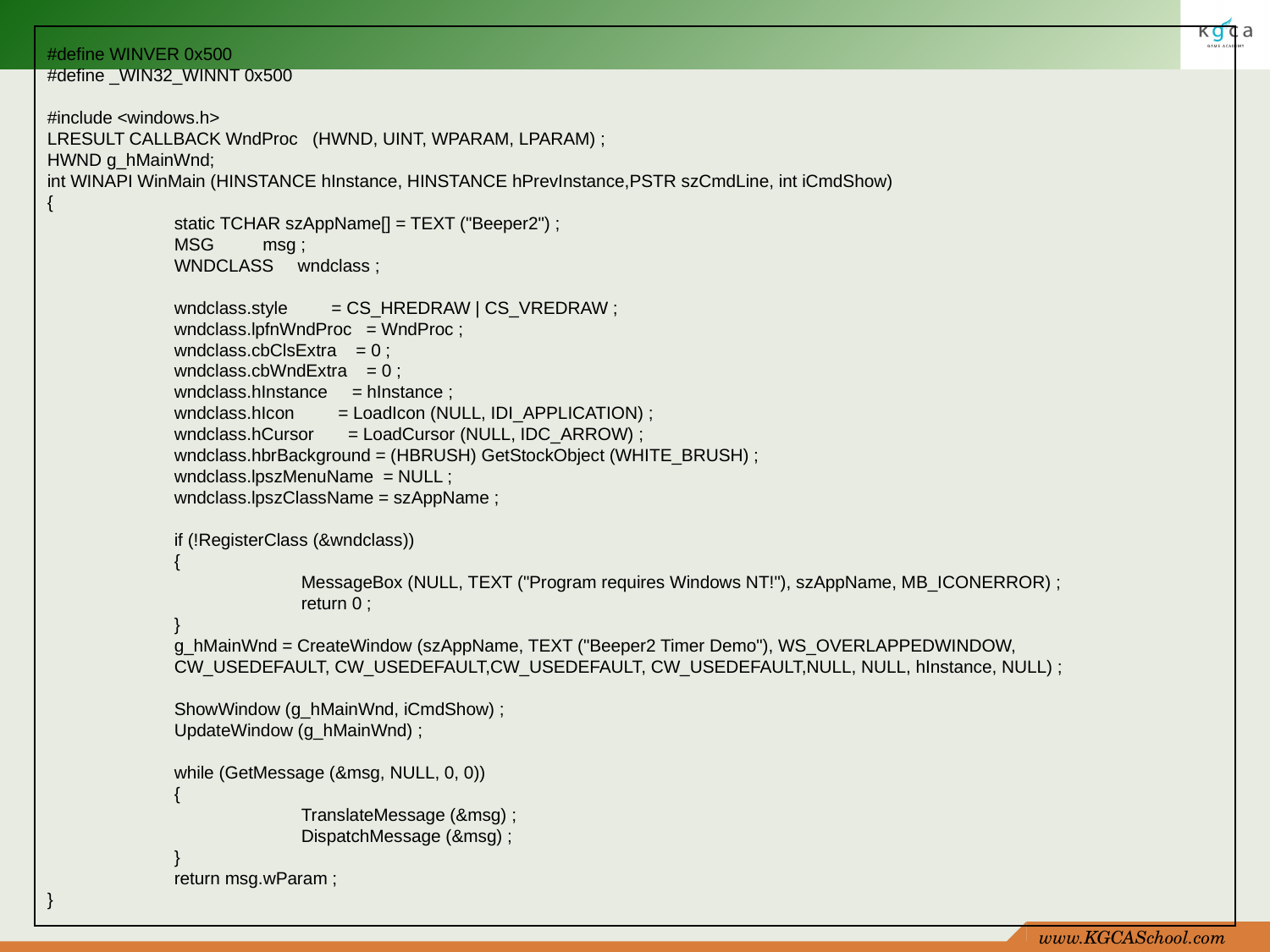

#define WINVER 0x500
#define _WIN32_WINNT 0x500

#include <windows.h>
LRESULT CALLBACK WndProc   (HWND, UINT, WPARAM, LPARAM) ;
HWND g_hMainWnd;
int WINAPI WinMain (HINSTANCE hInstance, HINSTANCE hPrevInstance,PSTR szCmdLine, int iCmdShow)
{
	static TCHAR szAppName[] = TEXT ("Beeper2") ;
	MSG          msg ;
	WNDCLASS     wndclass ;

	wndclass.style         = CS_HREDRAW | CS_VREDRAW ;
	wndclass.lpfnWndProc   = WndProc ;
	wndclass.cbClsExtra    = 0 ;
	wndclass.cbWndExtra    = 0 ;
	wndclass.hInstance     = hInstance ;
	wndclass.hIcon         = LoadIcon (NULL, IDI_APPLICATION) ;
	wndclass.hCursor       = LoadCursor (NULL, IDC_ARROW) ;
	wndclass.hbrBackground = (HBRUSH) GetStockObject (WHITE_BRUSH) ;
	wndclass.lpszMenuName  = NULL ;
	wndclass.lpszClassName = szAppName ;

	if (!RegisterClass (&wndclass))
	{
		MessageBox (NULL, TEXT ("Program requires Windows NT!"), szAppName, MB_ICONERROR) ;
		return 0 ;
	}
	g_hMainWnd = CreateWindow (szAppName, TEXT ("Beeper2 Timer Demo"), WS_OVERLAPPEDWINDOW,
	CW_USEDEFAULT, CW_USEDEFAULT,CW_USEDEFAULT, CW_USEDEFAULT,NULL, NULL, hInstance, NULL) ;

	ShowWindow (g_hMainWnd, iCmdShow) ;
	UpdateWindow (g_hMainWnd) ;

	while (GetMessage (&msg, NULL, 0, 0))
	{
		TranslateMessage (&msg) ;
		DispatchMessage (&msg) ;
	}
	return msg.wParam ;
}